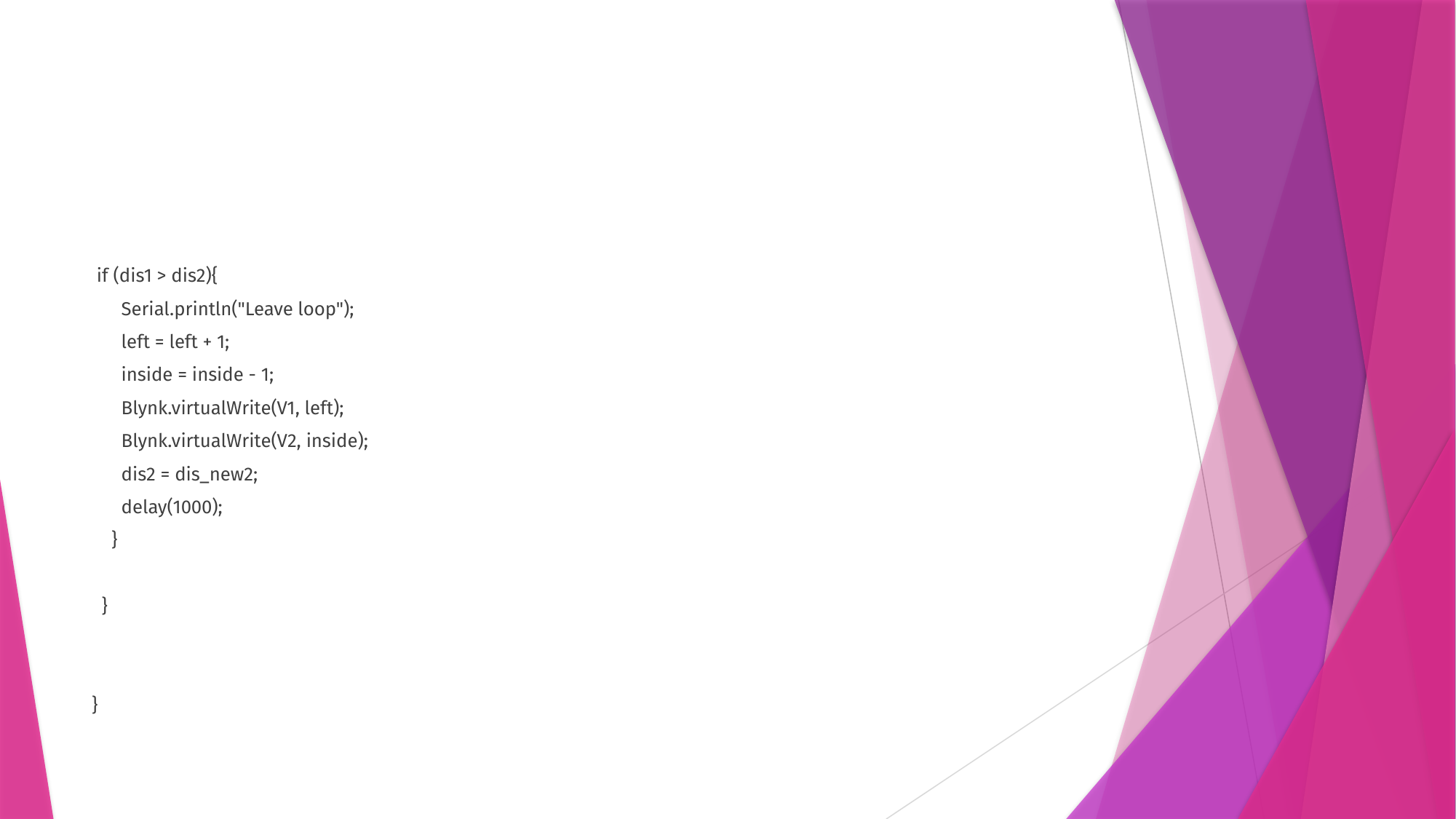

#
 if (dis1 > dis2){
      Serial.println("Leave loop");
      left = left + 1;
      inside = inside - 1;
      Blynk.virtualWrite(V1, left);
      Blynk.virtualWrite(V2, inside);
      dis2 = dis_new2;
      delay(1000);
    }

  }

}